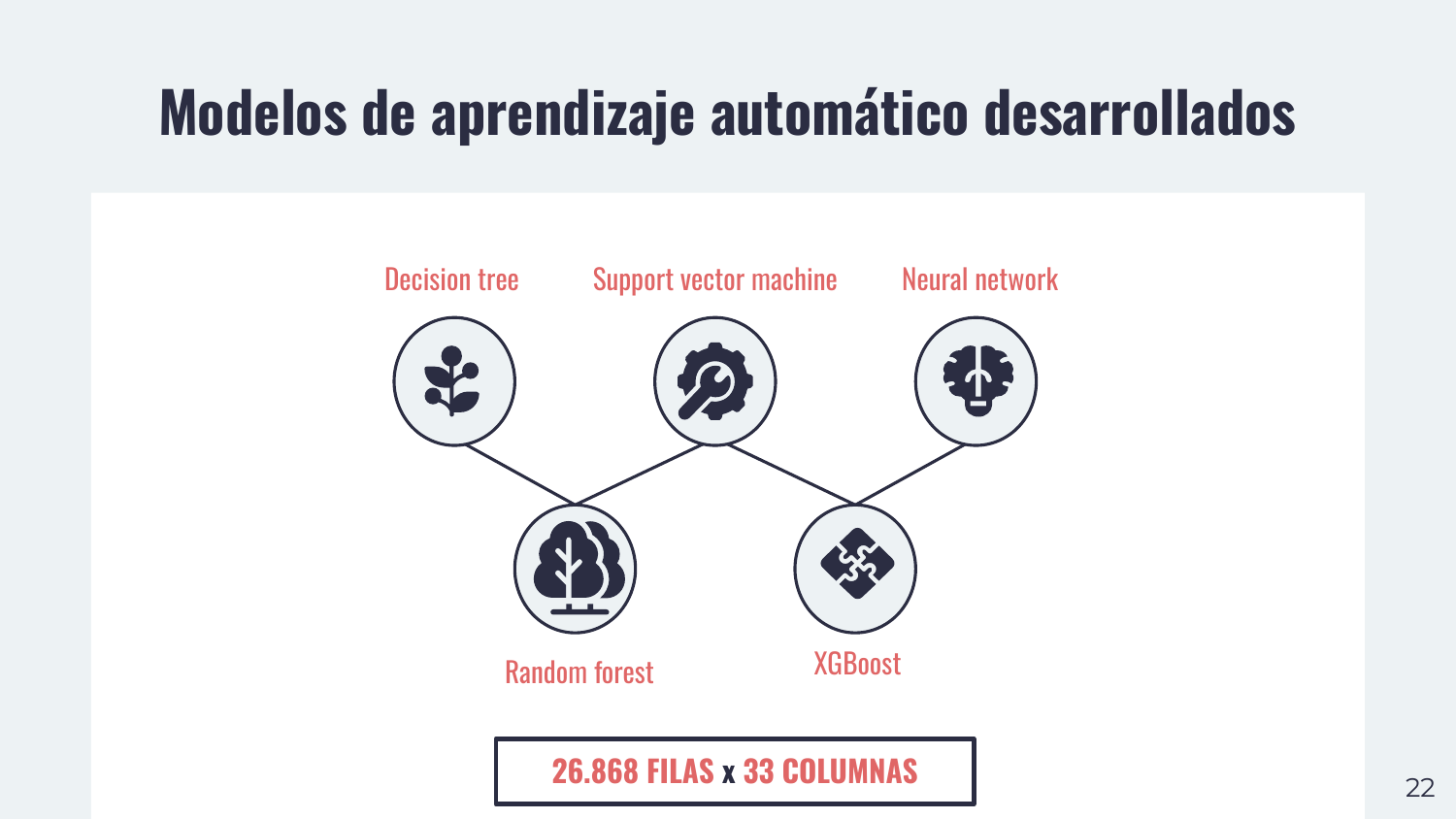

# Modelos de aprendizaje automático desarrollados
Decision tree

Support vector machine

Neural network

XGBoost

Random forest

26.868 FILAS x 33 COLUMNAS
22